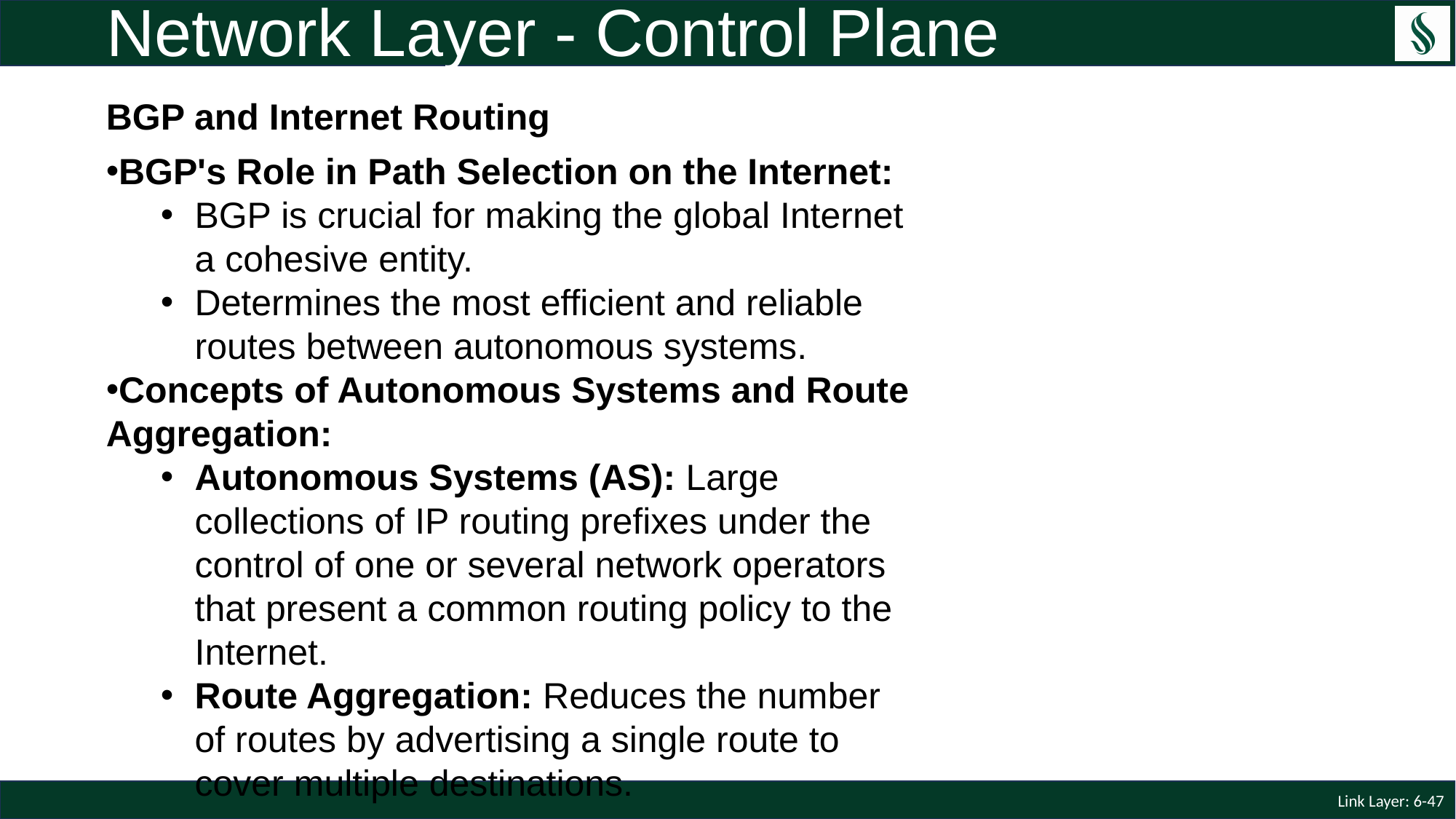

# Network Layer - Control Plane
BGP and Internet Routing
BGP's Role in Path Selection on the Internet:
BGP is crucial for making the global Internet a cohesive entity.
Determines the most efficient and reliable routes between autonomous systems.
Concepts of Autonomous Systems and Route Aggregation:
Autonomous Systems (AS): Large collections of IP routing prefixes under the control of one or several network operators that present a common routing policy to the Internet.
Route Aggregation: Reduces the number of routes by advertising a single route to cover multiple destinations.
Link Layer: 6-47